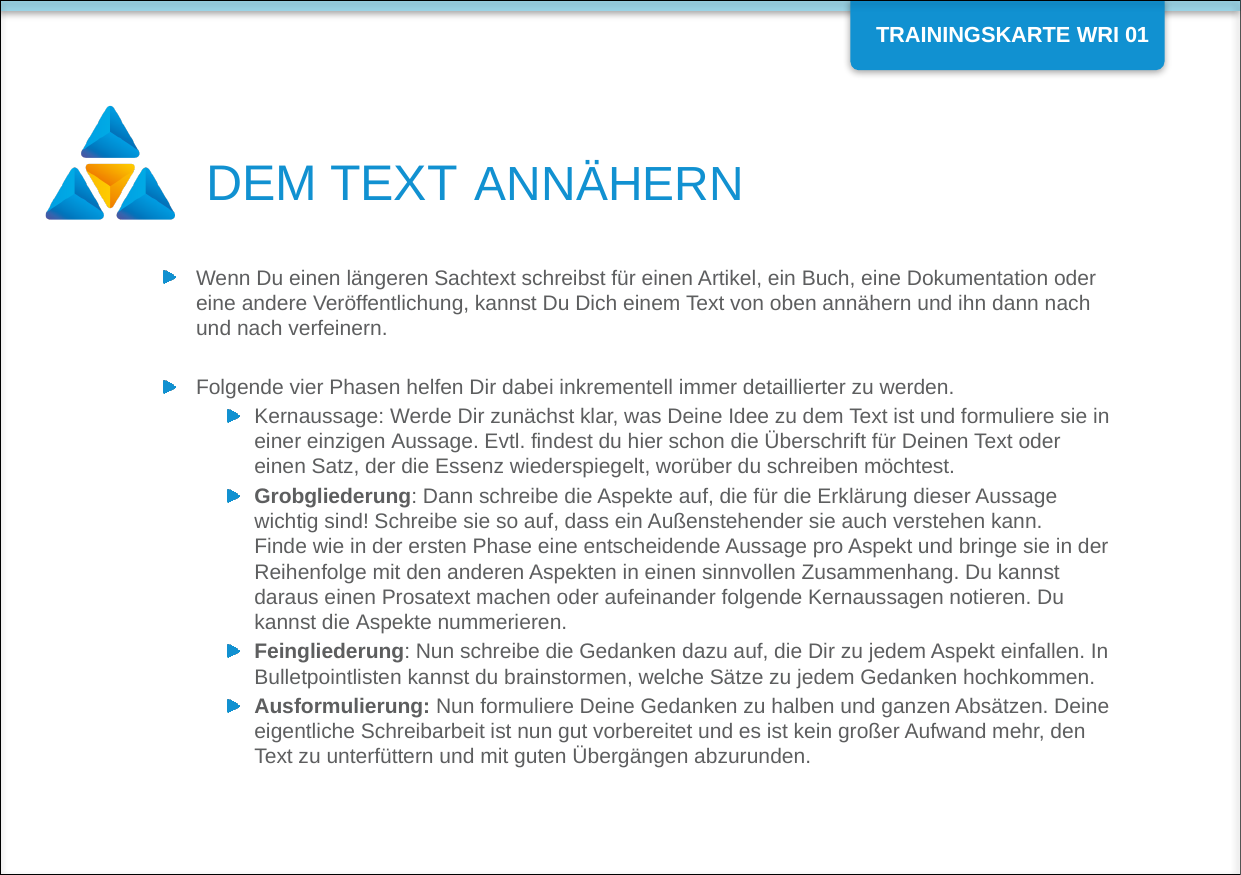

# DEM TEXT
ANNÄHERN
Wenn Du einen längeren Sachtext schreibst für einen Artikel, ein Buch, eine Dokumentation oder eine andere Veröffentlichung, kannst Du Dich einem Text von oben annähern und ihn dann nach und nach verfeinern.

Folgende vier Phasen helfen Dir dabei inkrementell immer detaillierter zu werden.
Kernaussage: Werde Dir zunächst klar, was Deine Idee zu dem Text ist und formuliere sie in einer einzigen Aussage. Evtl. findest du hier schon die Überschrift für Deinen Text oder einen Satz, der die Essenz wiederspiegelt, worüber du schreiben möchtest.
Grobgliederung: Dann schreibe die Aspekte auf, die für die Erklärung dieser Aussage wichtig sind! Schreibe sie so auf, dass ein Außenstehender sie auch verstehen kann. Finde wie in der ersten Phase eine entscheidende Aussage pro Aspekt und bringe sie in der Reihenfolge mit den anderen Aspekten in einen sinnvollen Zusammenhang. Du kannst daraus einen Prosatext machen oder aufeinander folgende Kernaussagen notieren. Du kannst die Aspekte nummerieren.
Feingliederung: Nun schreibe die Gedanken dazu auf, die Dir zu jedem Aspekt einfallen. In Bulletpointlisten kannst du brainstormen, welche Sätze zu jedem Gedanken hochkommen.
Ausformulierung: Nun formuliere Deine Gedanken zu halben und ganzen Absätzen. Deine eigentliche Schreibarbeit ist nun gut vorbereitet und es ist kein großer Aufwand mehr, den Text zu unterfüttern und mit guten Übergängen abzurunden.